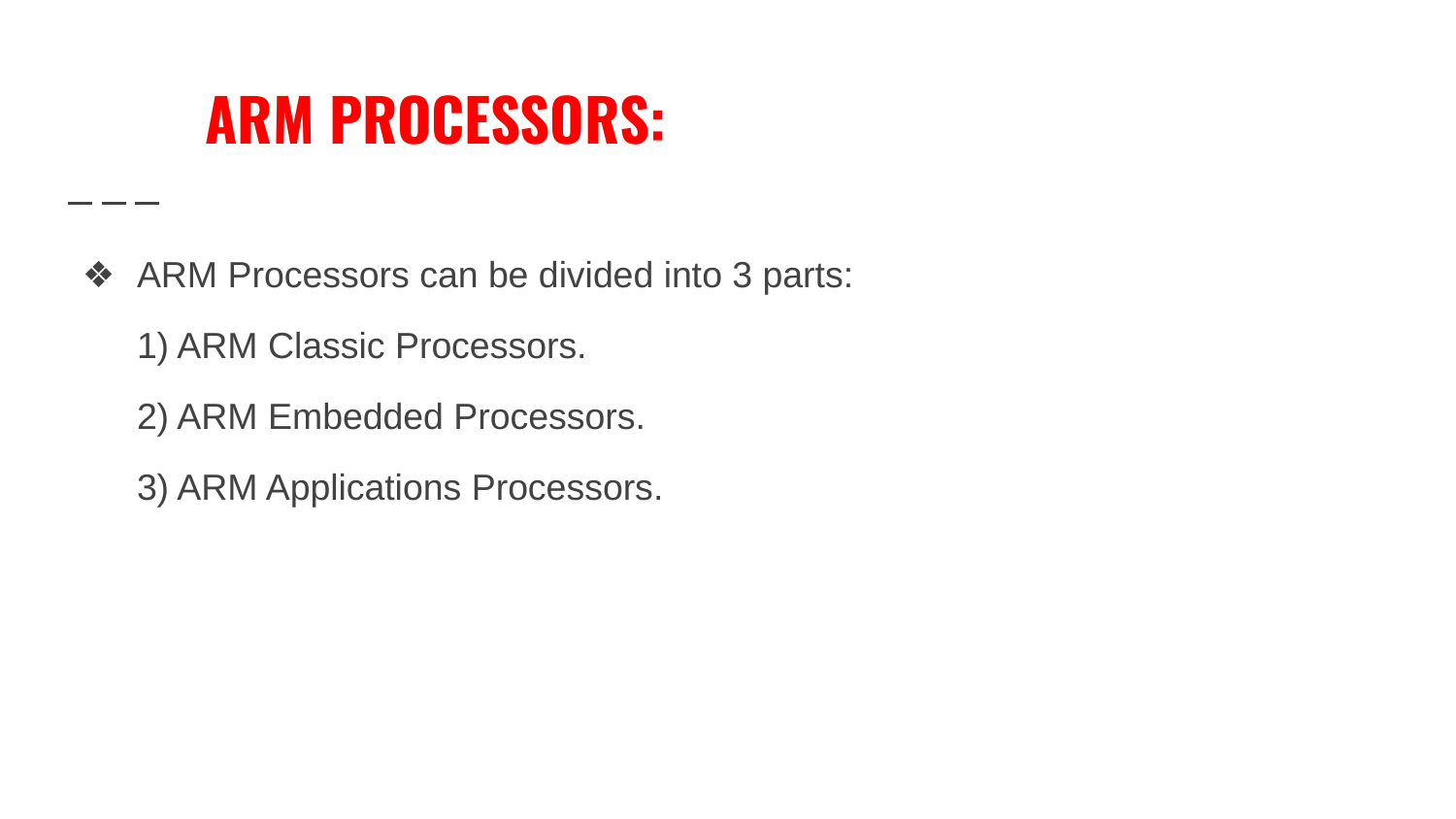

# ARM PROCESSORS:
ARM Processors can be divided into 3 parts:
1) ARM Classic Processors.
2) ARM Embedded Processors.
3) ARM Applications Processors.